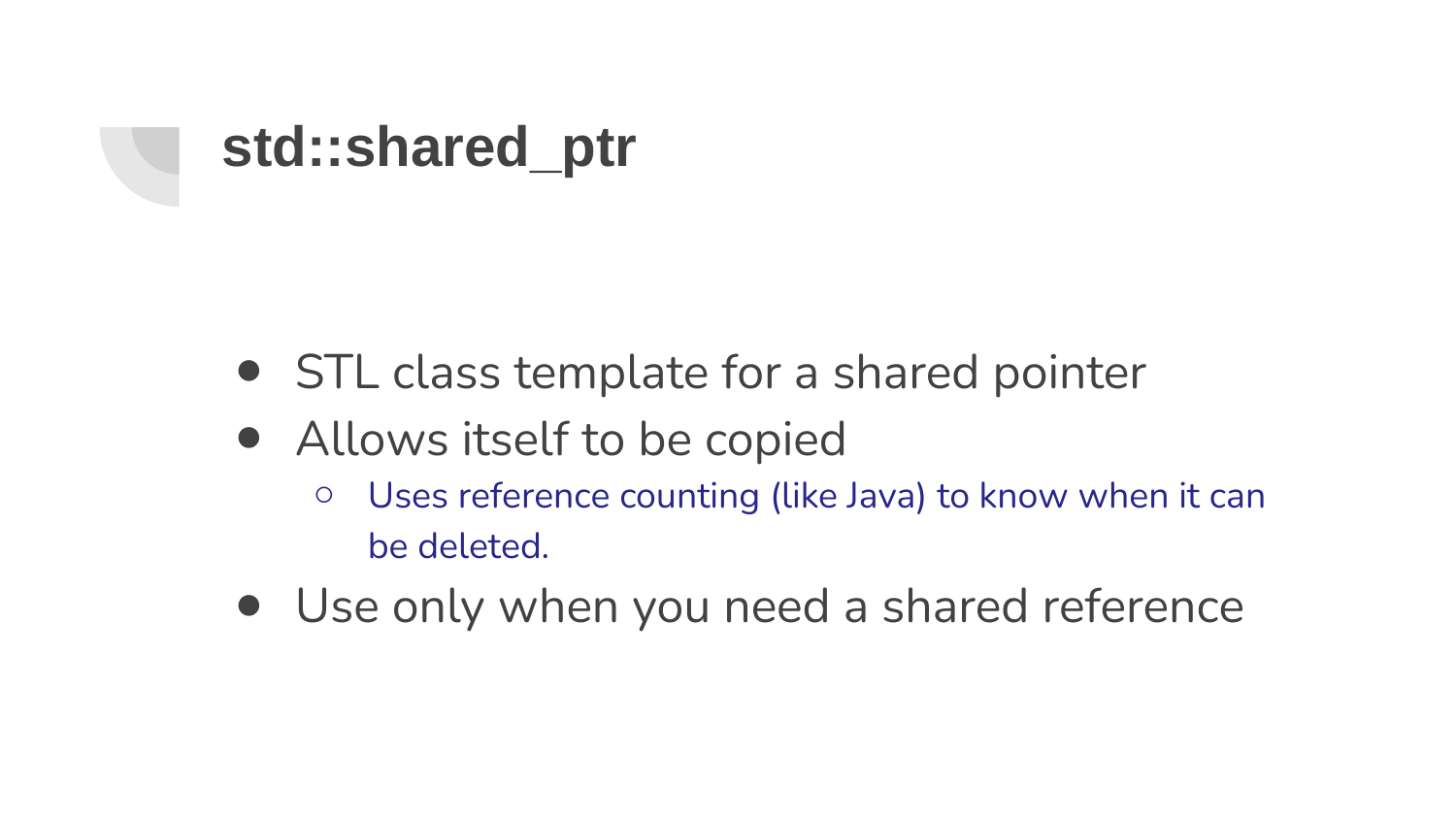

# std::shared_ptr
STL class template for a shared pointer
Allows itself to be copied
Uses reference counting (like Java) to know when it can be deleted.
Use only when you need a shared reference